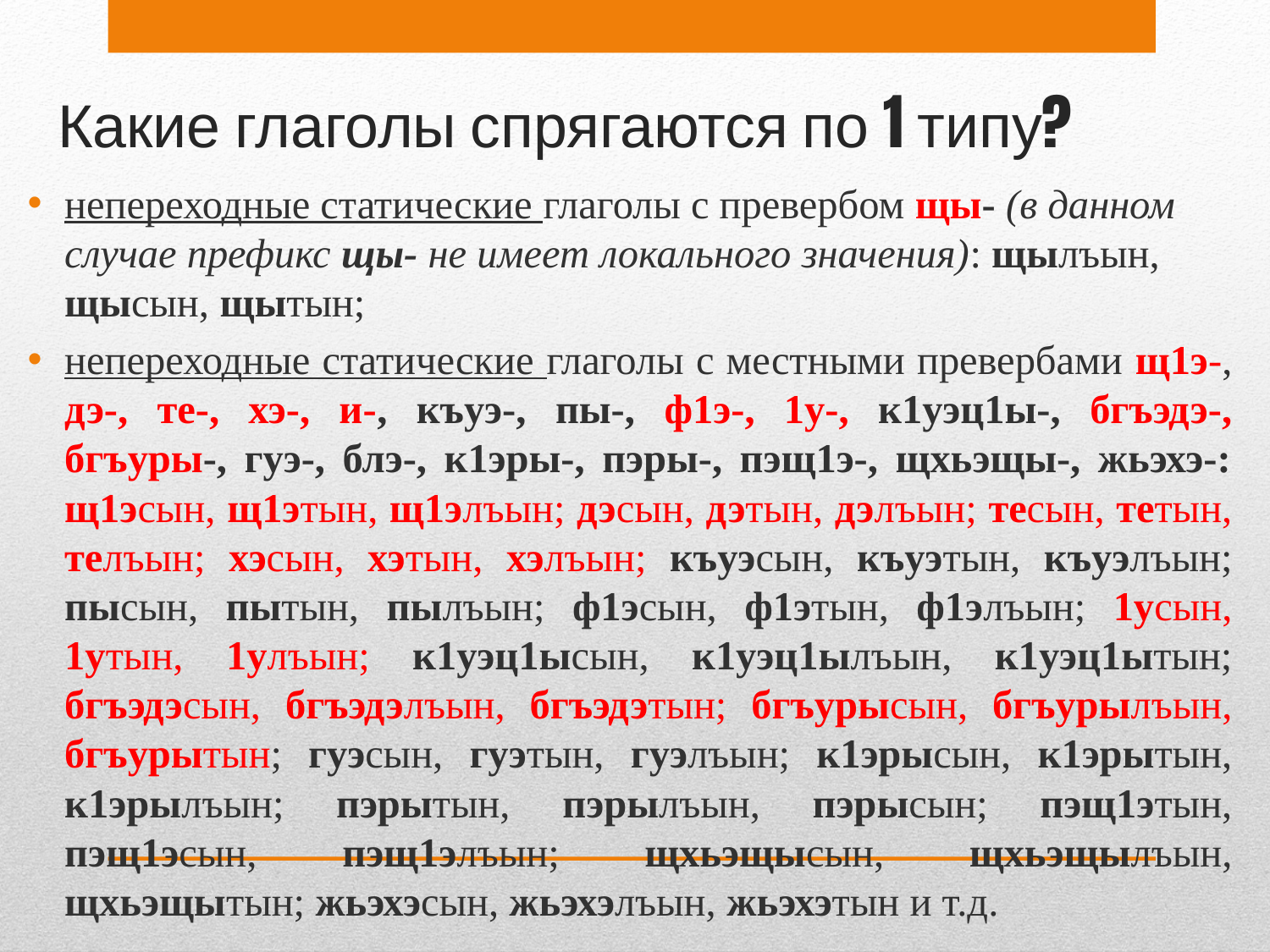

# Какие глаголы спрягаются по 1 типу?
непереходные статические глаголы с превербом щы- (в данном случае префикс щы- не имеет локального значения): щылъын, щысын, щытын;
непереходные статические глаголы с местными превербами щ1э-, дэ-, те-, хэ-, и-, къуэ-, пы-, ф1э-, 1у-, к1уэц1ы-, бгъэдэ-, бгъуры-, гуэ-, блэ-, к1эры-, пэры-, пэщ1э-, щхьэщы-, жьэхэ-: щ1эсын, щ1этын, щ1элъын; дэсын, дэтын, дэлъын; тесын, тетын, телъын; хэсын, хэтын, хэлъын; къуэсын, къуэтын, къуэлъын; пысын, пытын, пылъын; ф1эсын, ф1этын, ф1элъын; 1усын, 1утын, 1улъын; к1уэц1ысын, к1уэц1ылъын, к1уэц1ытын; бгъэдэсын, бгъэдэлъын, бгъэдэтын; бгъурысын, бгъурылъын, бгъурытын; гуэсын, гуэтын, гуэлъын; к1эрысын, к1эрытын, к1эрылъын; пэрытын, пэрылъын, пэрысын; пэщ1этын, пэщ1эсын, пэщ1элъын; щхьэщысын, щхьэщылъын, щхьэщытын; жьэхэсын, жьэхэлъын, жьэхэтын и т.д.